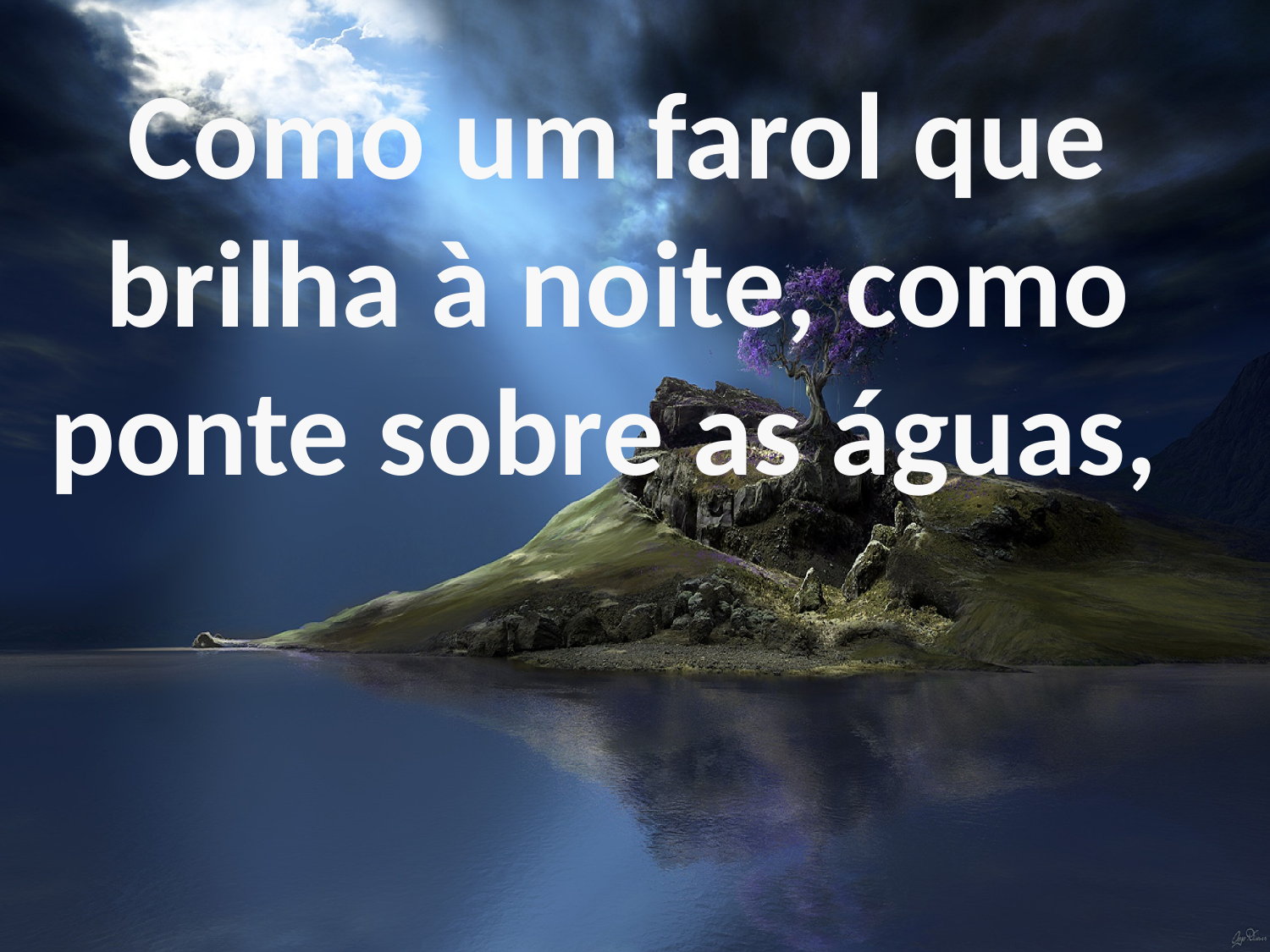

Como um farol que brilha à noite, como ponte sobre as águas,